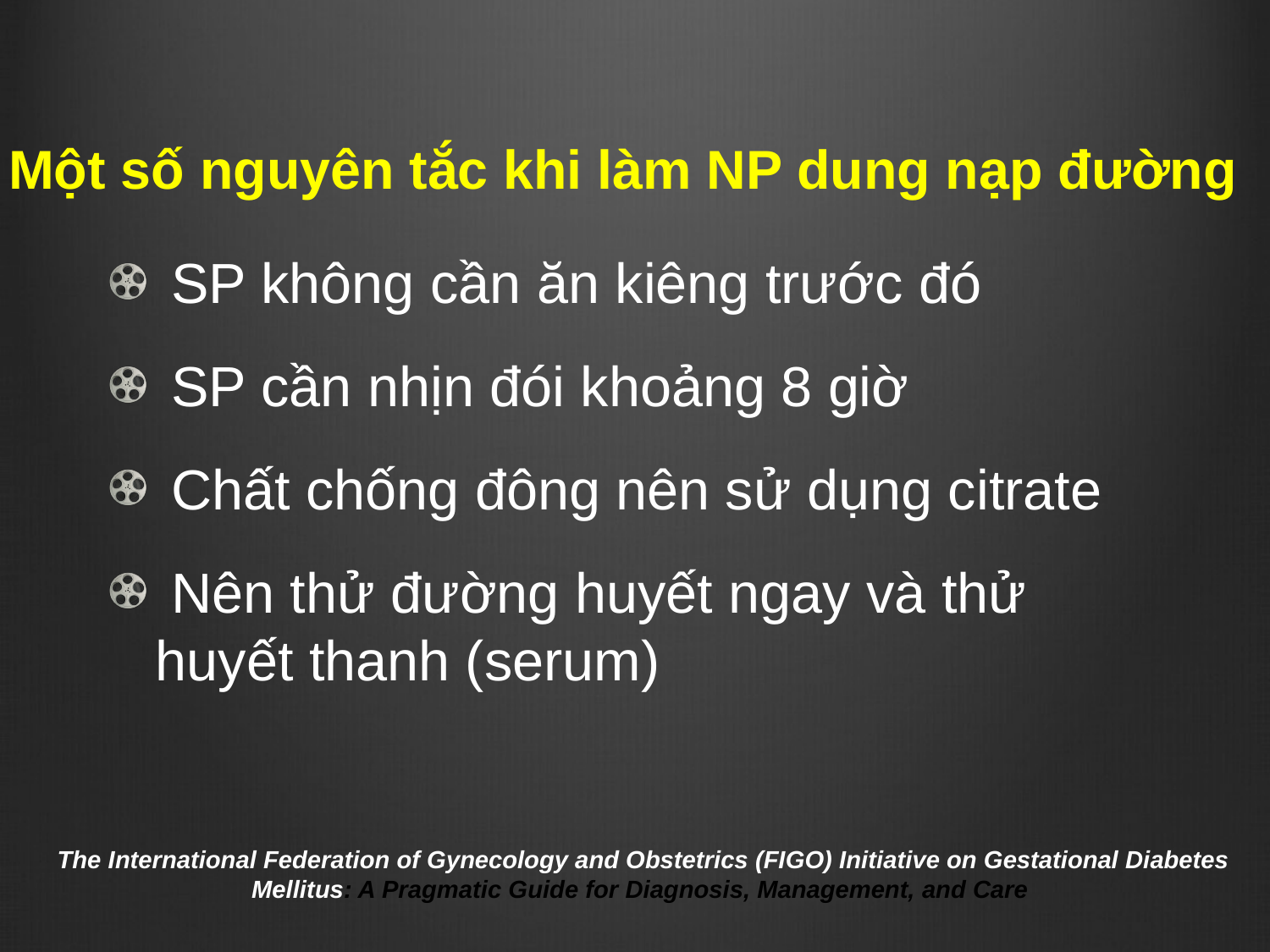

# Một số nguyên tắc khi làm NP dung nạp đường
 SP không cần ăn kiêng trước đó
 SP cần nhịn đói khoảng 8 giờ
 Chất chống đông nên sử dụng citrate
 Nên thử đường huyết ngay và thử huyết thanh (serum)

The International Federation of Gynecology and Obstetrics (FIGO) Initiative on Gestational Diabetes Mellitus: A Pragmatic Guide for Diagnosis, Management, and Care